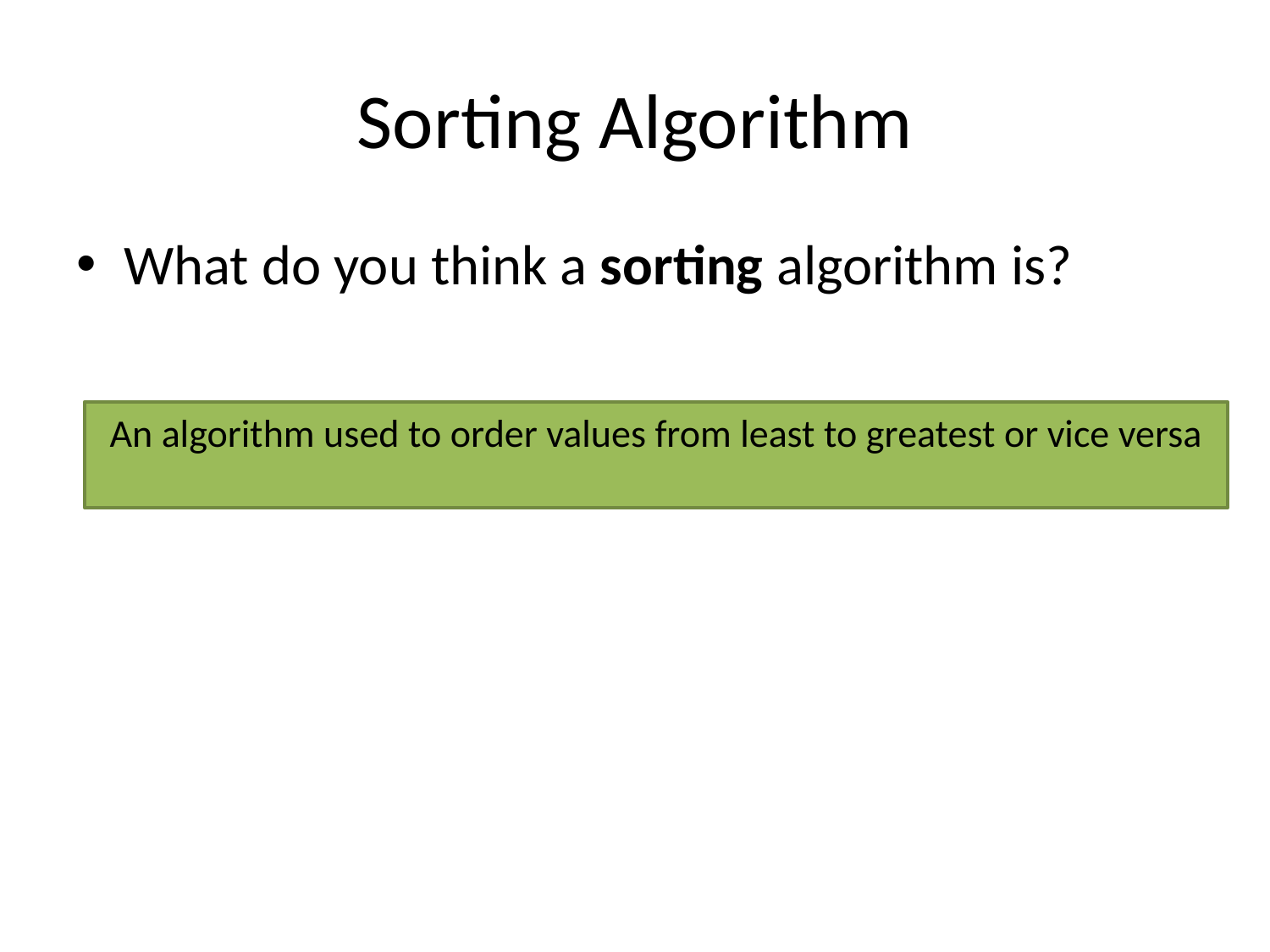

# Sorting Algorithm
What do you think a sorting algorithm is?
An algorithm used to order values from least to greatest or vice versa